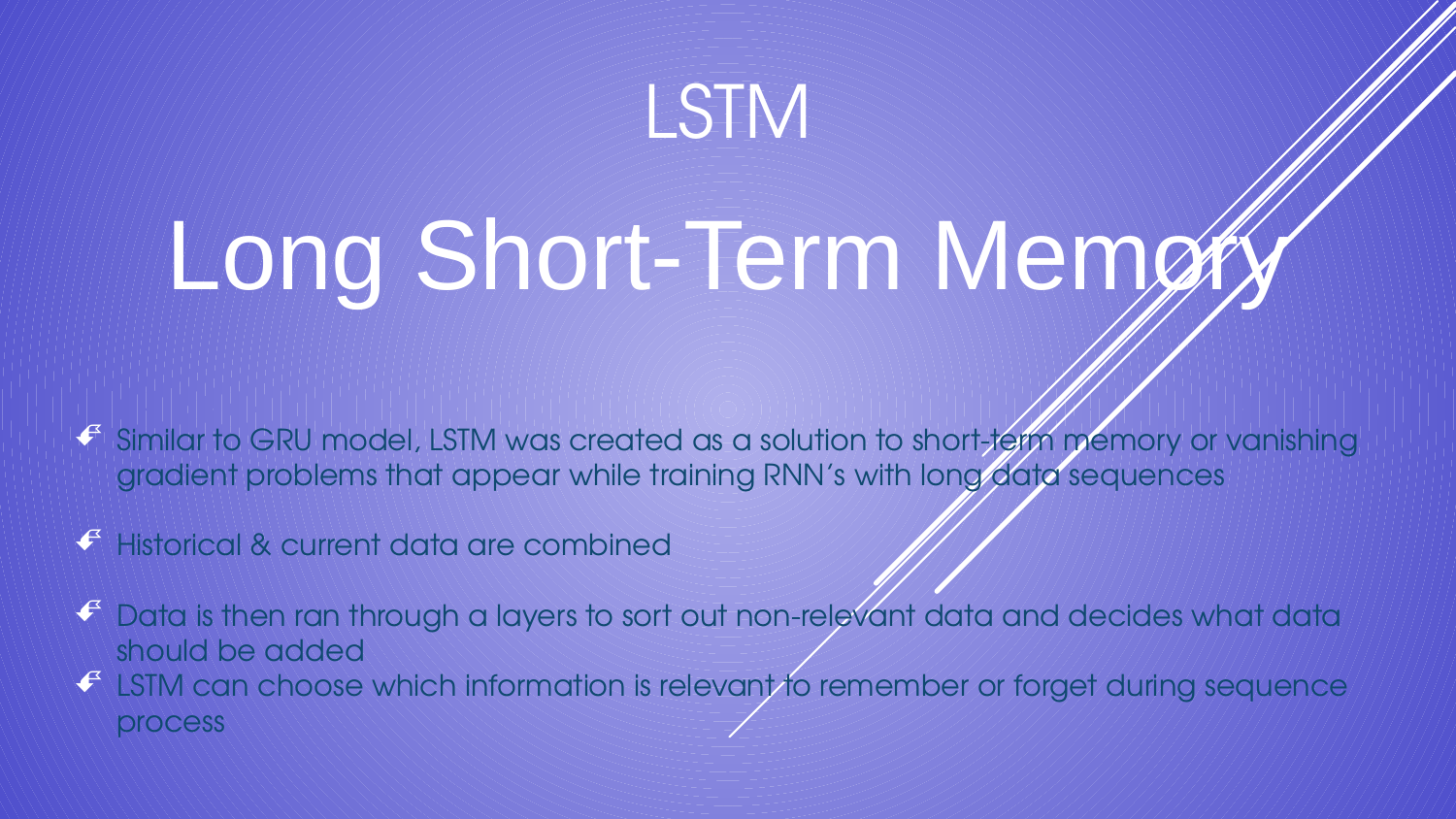

# LSTM
Long Short-Term Memory
Similar to GRU model, LSTM was created as a solution to short-term memory or vanishing gradient problems that appear while training RNN’s with long data sequences

Historical & current data are combined

Data is then ran through a layers to sort out non-relevant data and decides what data should be added
LSTM can choose which information is relevant to remember or forget during sequence process